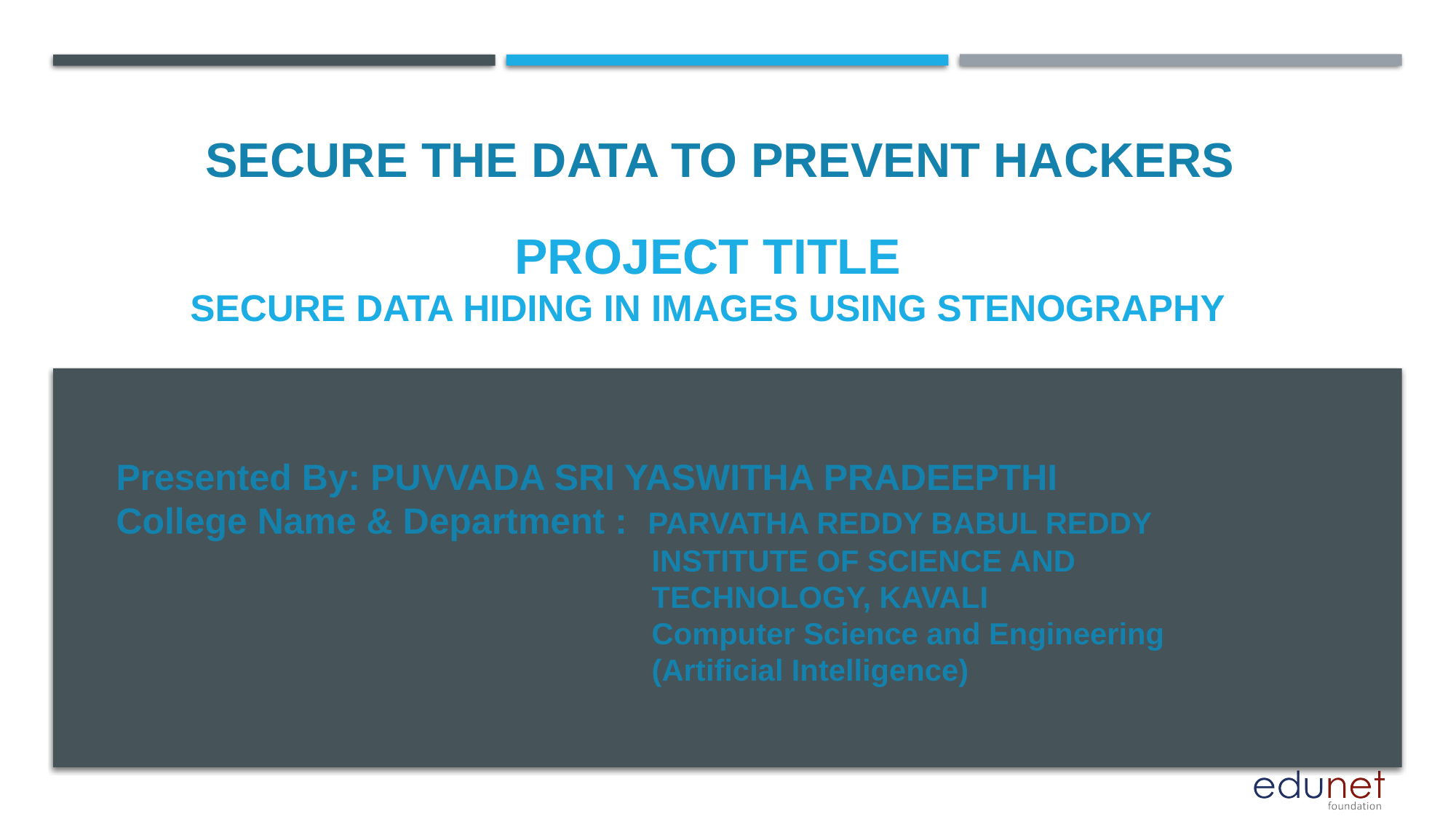

SECURE THE DATA TO PREVENT HACKERS
# PROJECT TITLE SECURE DATA HIDING IN IMAGES USING STENOGRAPHY
Presented By: PUVVADA SRI YASWITHA PRADEEPTHI
College Name & Department :  PARVATHA REDDY BABUL REDDY
                                                                INSTITUTE OF SCIENCE AND
                                                                TECHNOLOGY, KAVALI
                                                                Computer Science and Engineering
                                                                (Artificial Intelligence)